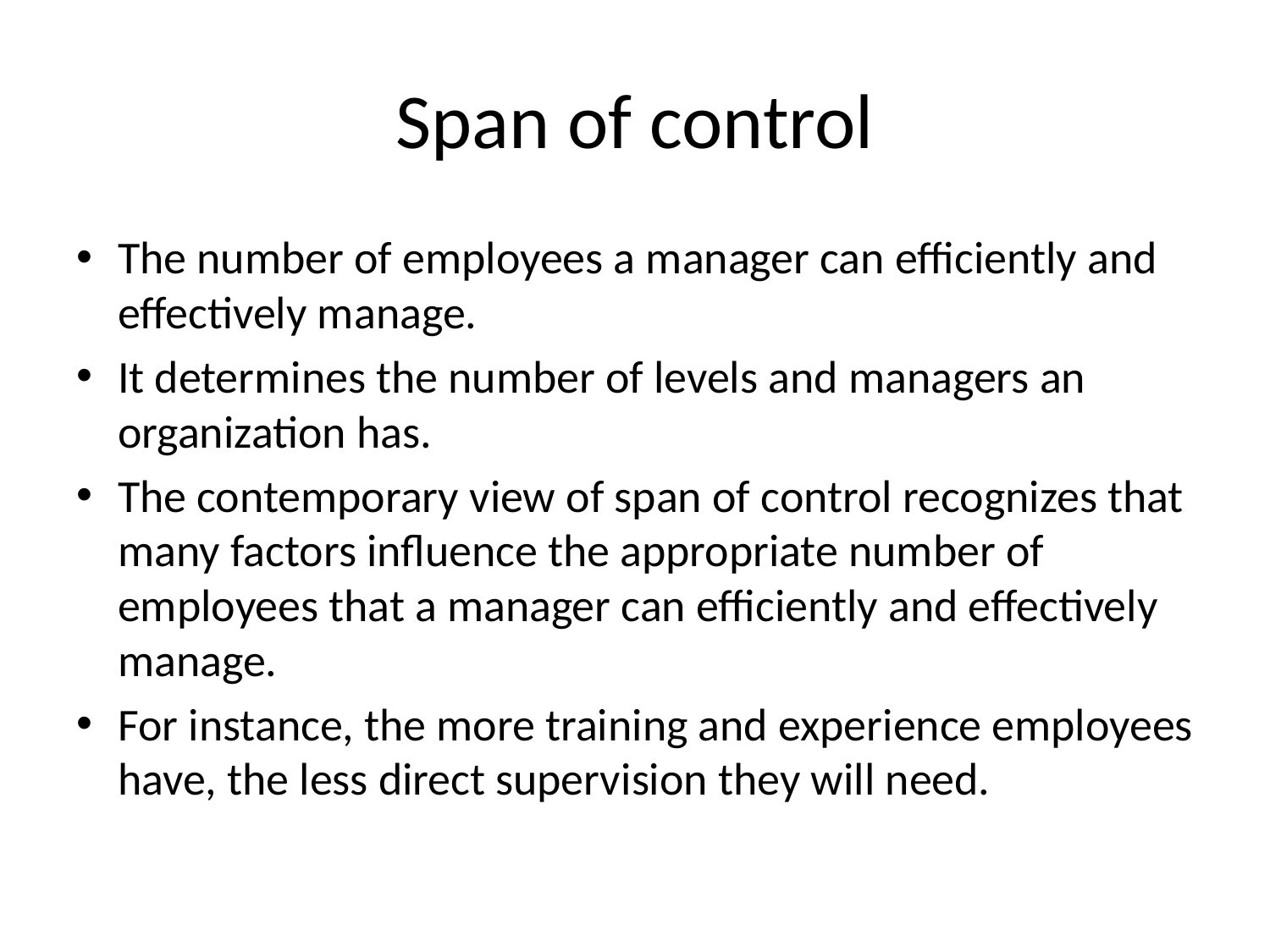

# Span of control
The number of employees a manager can efficiently and effectively manage.
It determines the number of levels and managers an organization has.
The contemporary view of span of control recognizes that many factors influence the appropriate number of employees that a manager can efficiently and effectively manage.
For instance, the more training and experience employees have, the less direct supervision they will need.